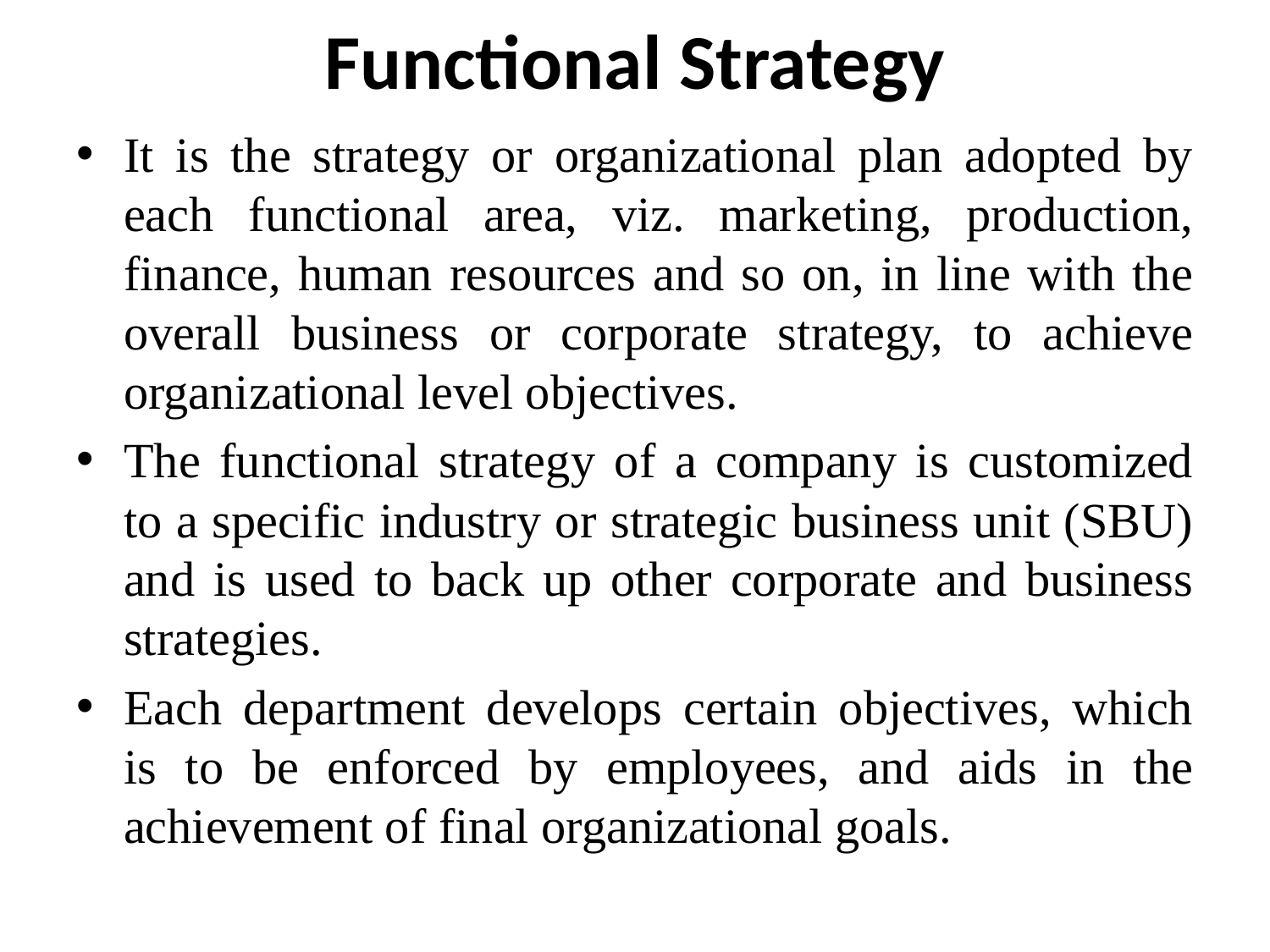

# Functional Strategy
It is the strategy or organizational plan adopted by each functional area, viz. marketing, production, finance, human resources and so on, in line with the overall business or corporate strategy, to achieve organizational level objectives.
The functional strategy of a company is customized to a specific industry or strategic business unit (SBU) and is used to back up other corporate and business strategies.
Each department develops certain objectives, which is to be enforced by employees, and aids in the achievement of final organizational goals.